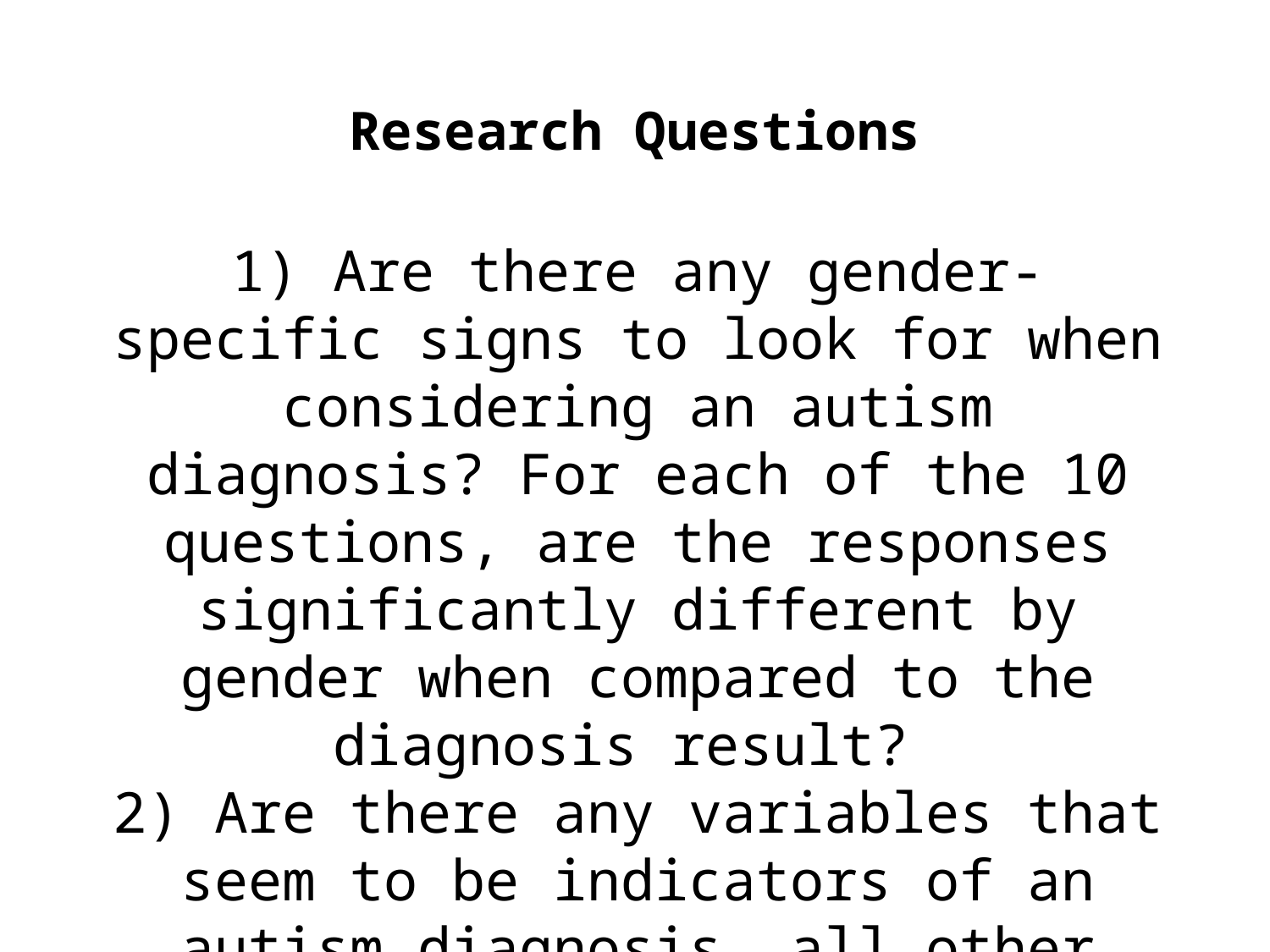

# Research Questions
1) Are there any gender-specific signs to look for when considering an autism diagnosis? For each of the 10 questions, are the responses significantly different by gender when compared to the diagnosis result?
2) Are there any variables that seem to be indicators of an autism diagnosis, all other factors being equal?